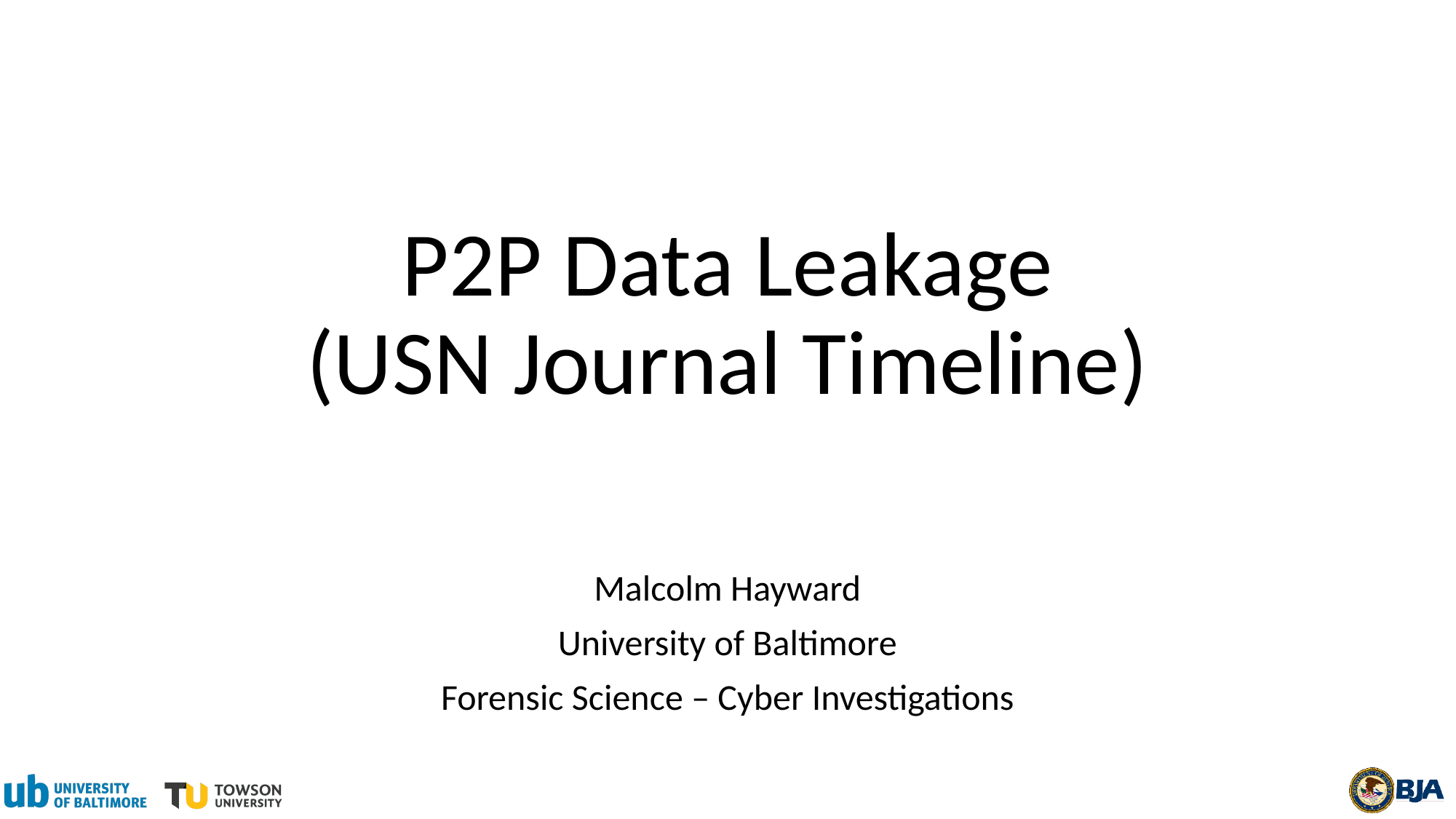

# P2P Data Leakage (USN Journal Timeline)
Malcolm Hayward
University of Baltimore
Forensic Science – Cyber Investigations